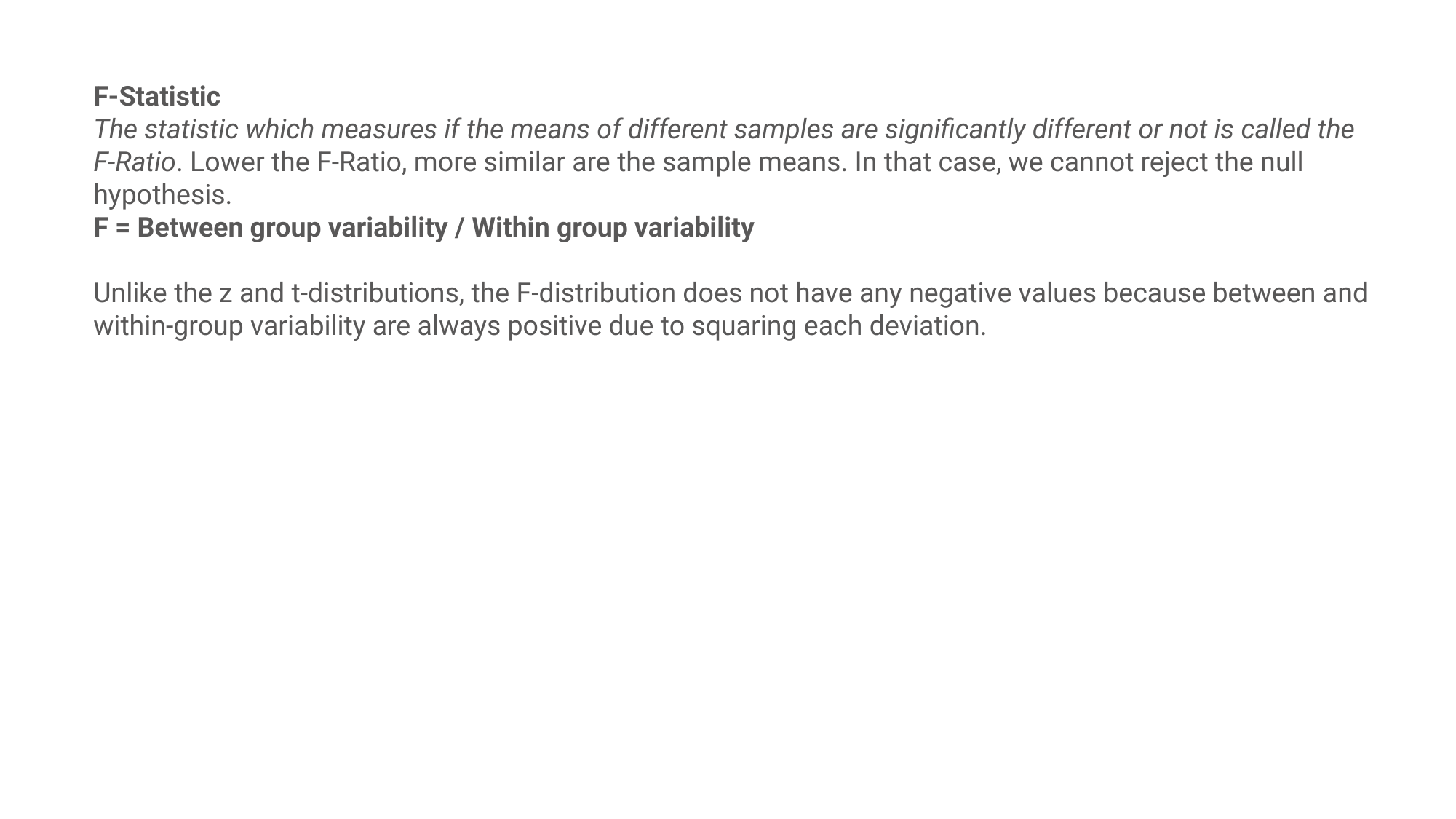

F-Statistic
The statistic which measures if the means of different samples are significantly different or not is called the F-Ratio. Lower the F-Ratio, more similar are the sample means. In that case, we cannot reject the null hypothesis.
F = Between group variability / Within group variability
Unlike the z and t-distributions, the F-distribution does not have any negative values because between and within-group variability are always positive due to squaring each deviation.